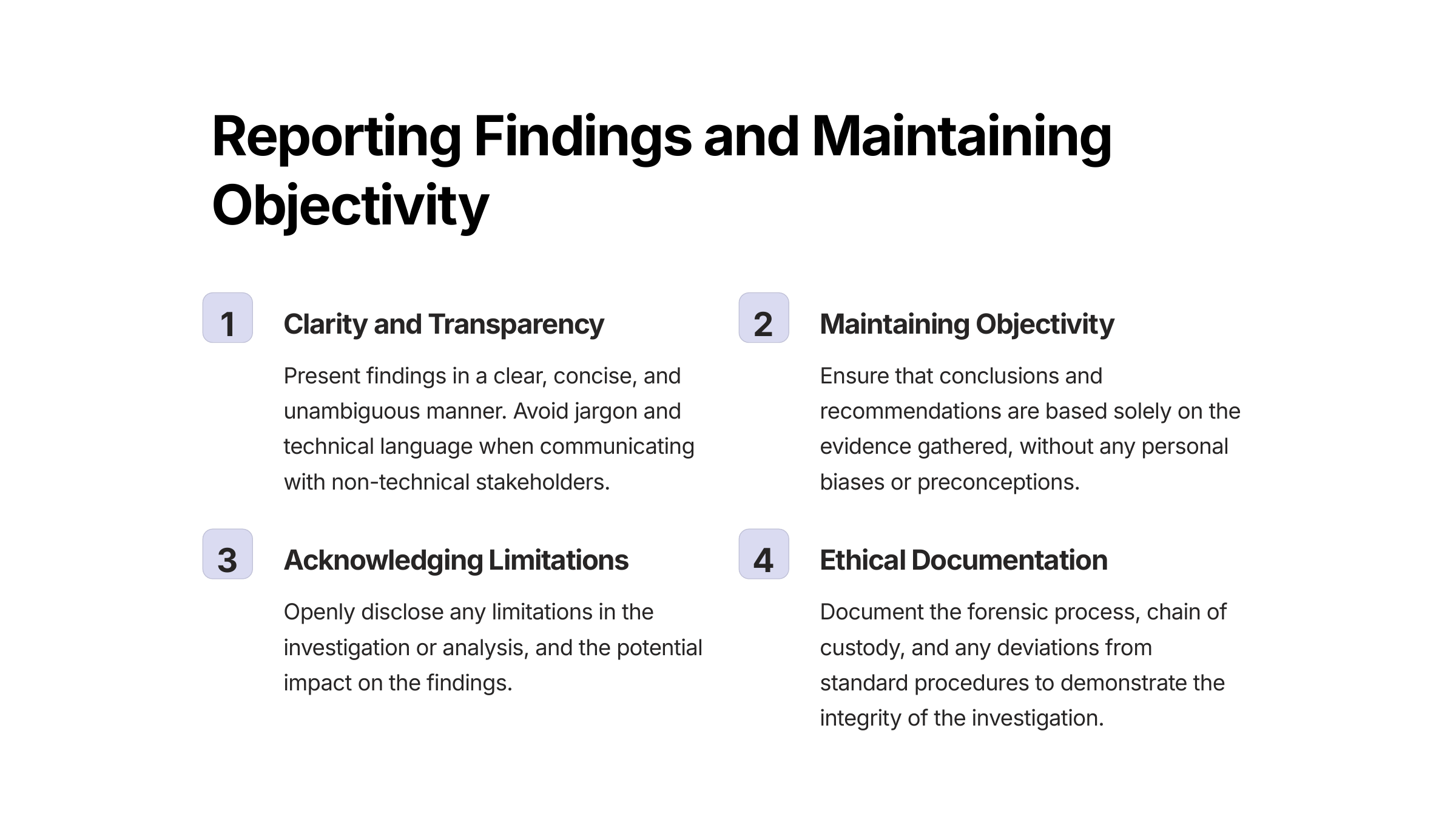

Reporting Findings and Maintaining Objectivity

1
2
Clarity and Transparency
Maintaining Objectivity
Present findings in a clear, concise, and unambiguous manner. Avoid jargon and technical language when communicating with non-technical stakeholders.
Ensure that conclusions and recommendations are based solely on the evidence gathered, without any personal biases or preconceptions.

3
4
Acknowledging Limitations
Ethical Documentation
Openly disclose any limitations in the investigation or analysis, and the potential impact on the findings.
Document the forensic process, chain of custody, and any deviations from standard procedures to demonstrate the integrity of the investigation.